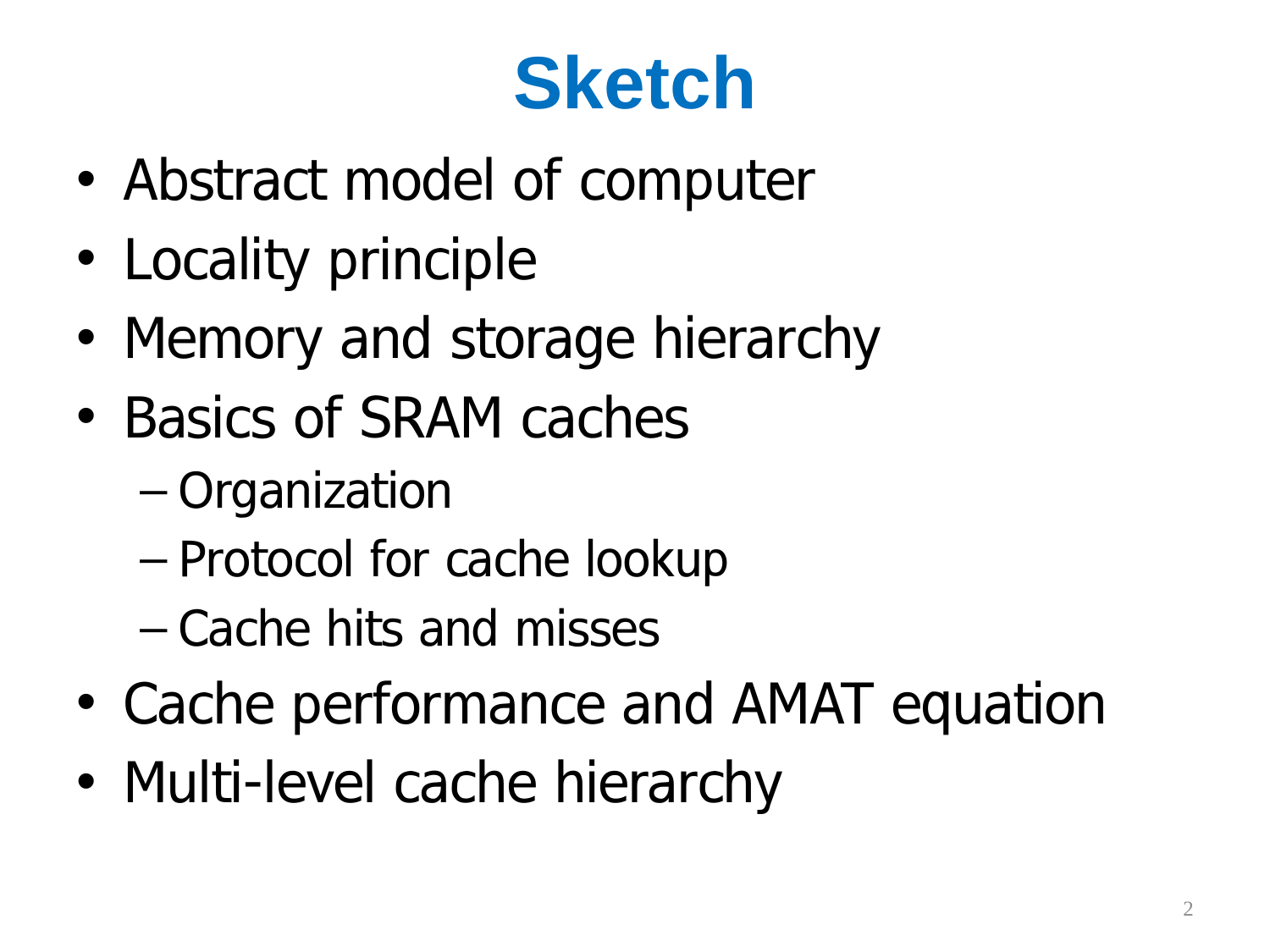

# Sketch
Abstract model of computer
Locality principle
Memory and storage hierarchy
Basics of SRAM caches
Organization
Protocol for cache lookup
Cache hits and misses
Cache performance and AMAT equation
Multi-level cache hierarchy
2